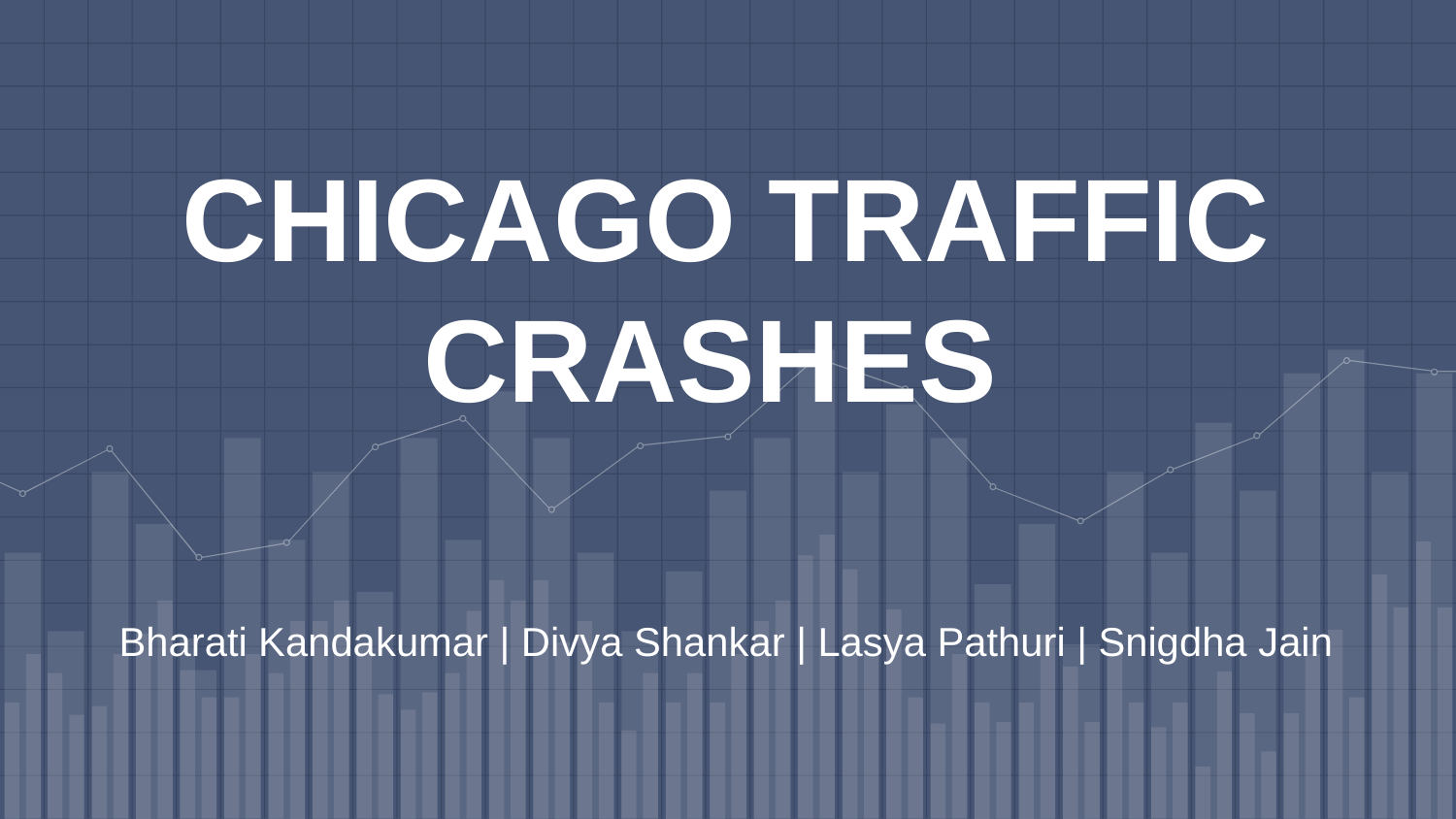

# CHICAGO TRAFFIC CRASHES
Bharati Kandakumar | Divya Shankar | Lasya Pathuri | Snigdha Jain